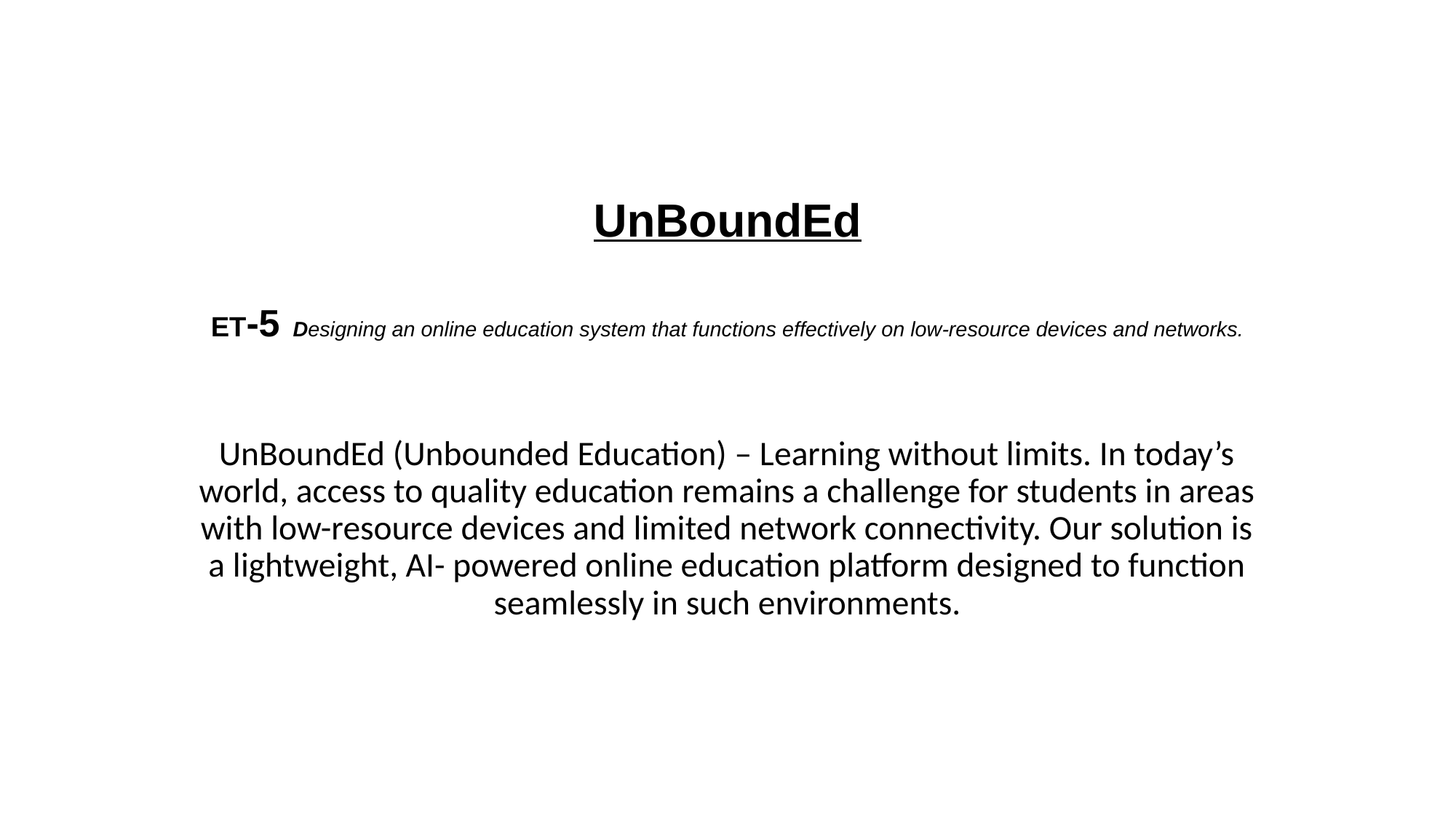

# UnBoundEd ET-5 Designing an online education system that functions effectively on low-resource devices and networks.
UnBoundEd (Unbounded Education) – Learning without limits. In today’s world, access to quality education remains a challenge for students in areas with low-resource devices and limited network connectivity. Our solution is a lightweight, AI- powered online education platform designed to function seamlessly in such environments.